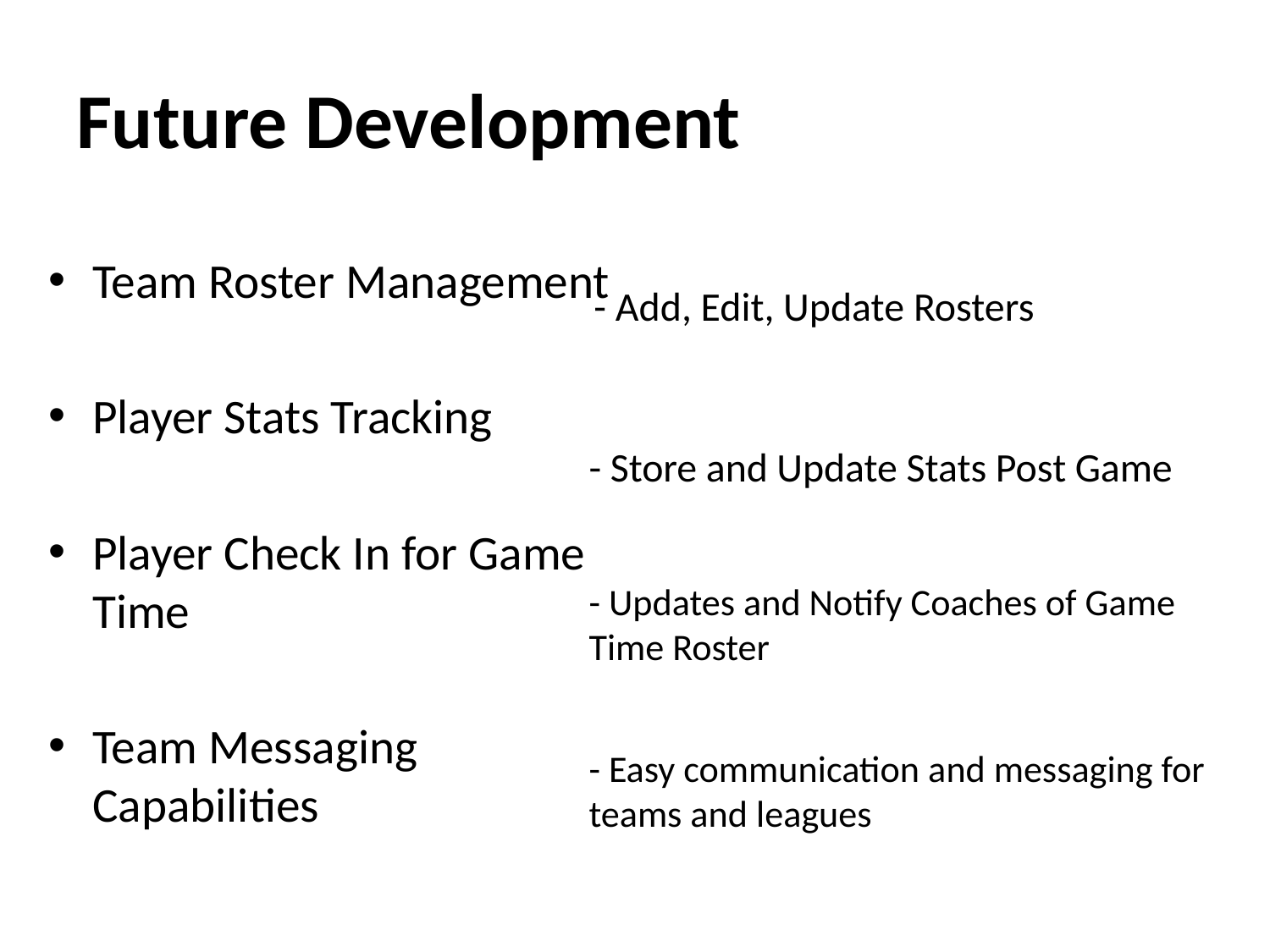

# Future Development
Team Roster Management

Player Stats Tracking

Player Check In for Game Time

Team Messaging Capabilities

- Add, Edit, Update Rosters

- Store and Update Stats Post Game

- Updates and Notify Coaches of Game Time Roster

- Easy communication and messaging for teams and leagues